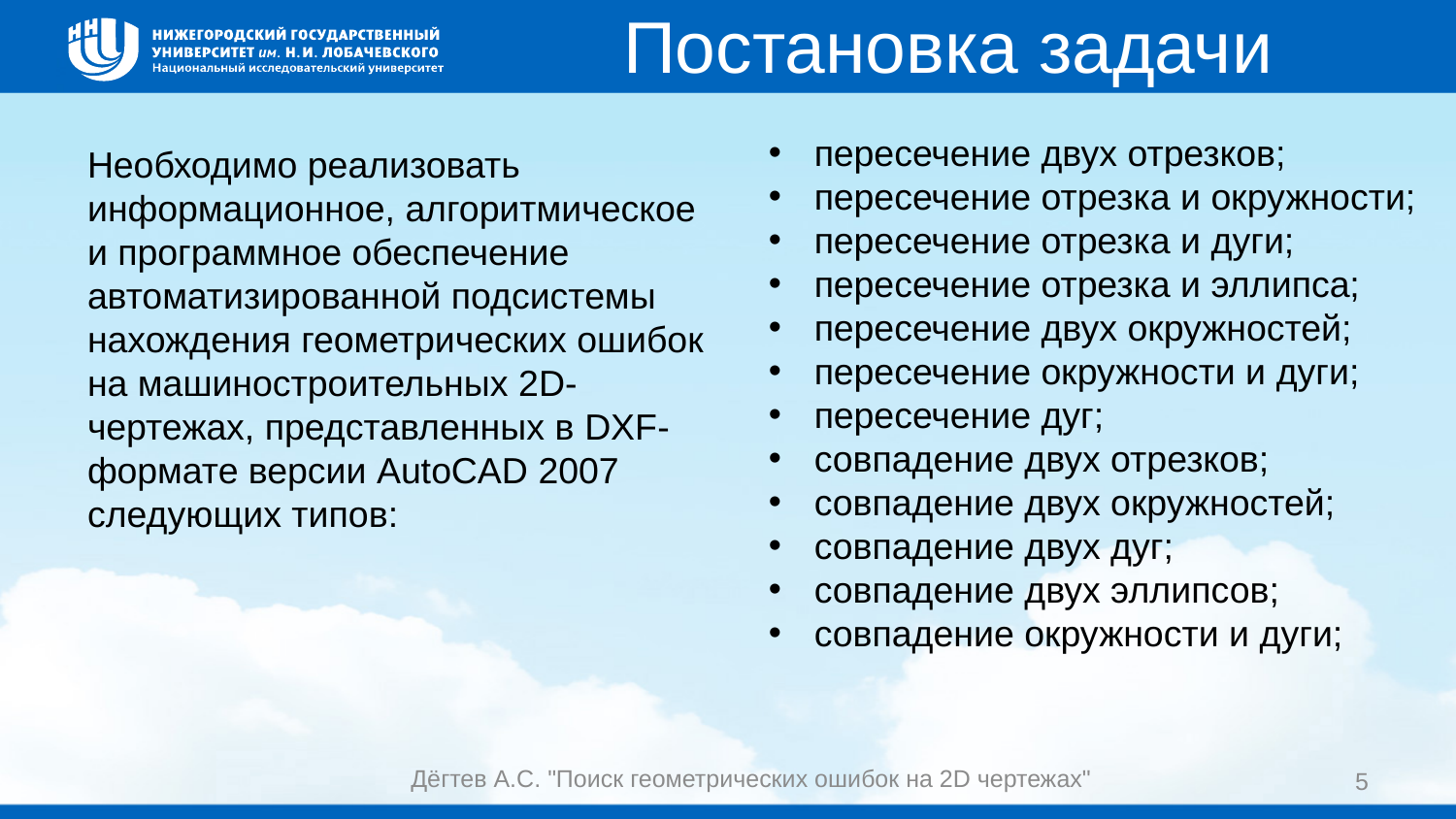

# Постановка задачи
пересечение двух отрезков;
пересечение отрезка и окружности;
пересечение отрезка и дуги;
пересечение отрезка и эллипса;
пересечение двух окружностей;
пересечение окружности и дуги;
пересечение дуг;
совпадение двух отрезков;
совпадение двух окружностей;
совпадение двух дуг;
совпадение двух эллипсов;
совпадение окружности и дуги;

Необходимо реализовать информационное, алгоритмическое и программное обеспечение автоматизированной подсистемы нахождения геометрических ошибок на машиностроительных 2D-чертежах, представленных в DXF-формате версии AutoCAD 2007 следующих типов:
Дёгтев А.С. "Поиск геометрических ошибок на 2D чертежах"
5